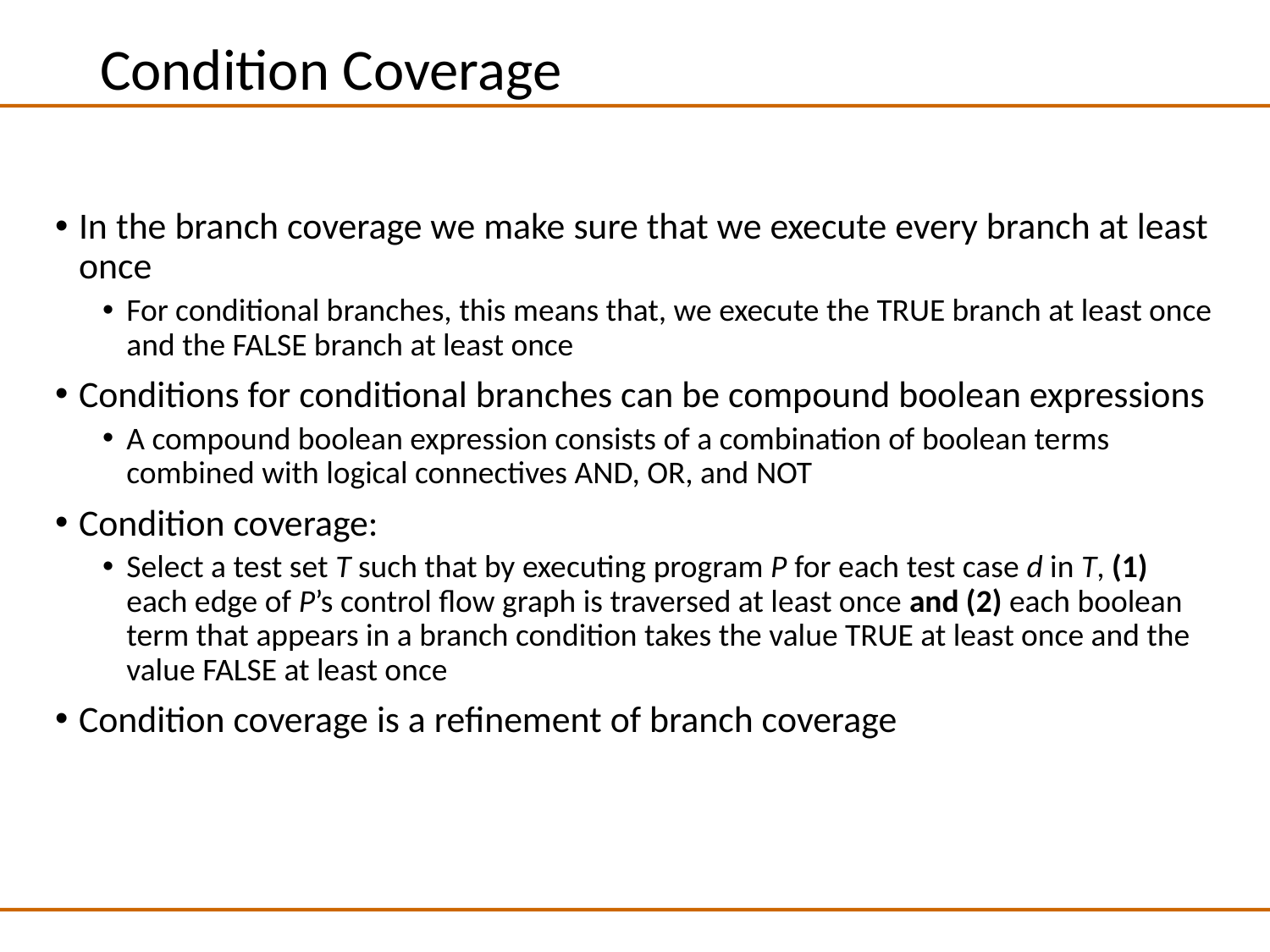

# Condition Coverage
In the branch coverage we make sure that we execute every branch at least once
For conditional branches, this means that, we execute the TRUE branch at least once and the FALSE branch at least once
Conditions for conditional branches can be compound boolean expressions
A compound boolean expression consists of a combination of boolean terms combined with logical connectives AND, OR, and NOT
Condition coverage:
Select a test set T such that by executing program P for each test case d in T, (1) each edge of P’s control flow graph is traversed at least once and (2) each boolean term that appears in a branch condition takes the value TRUE at least once and the value FALSE at least once
Condition coverage is a refinement of branch coverage